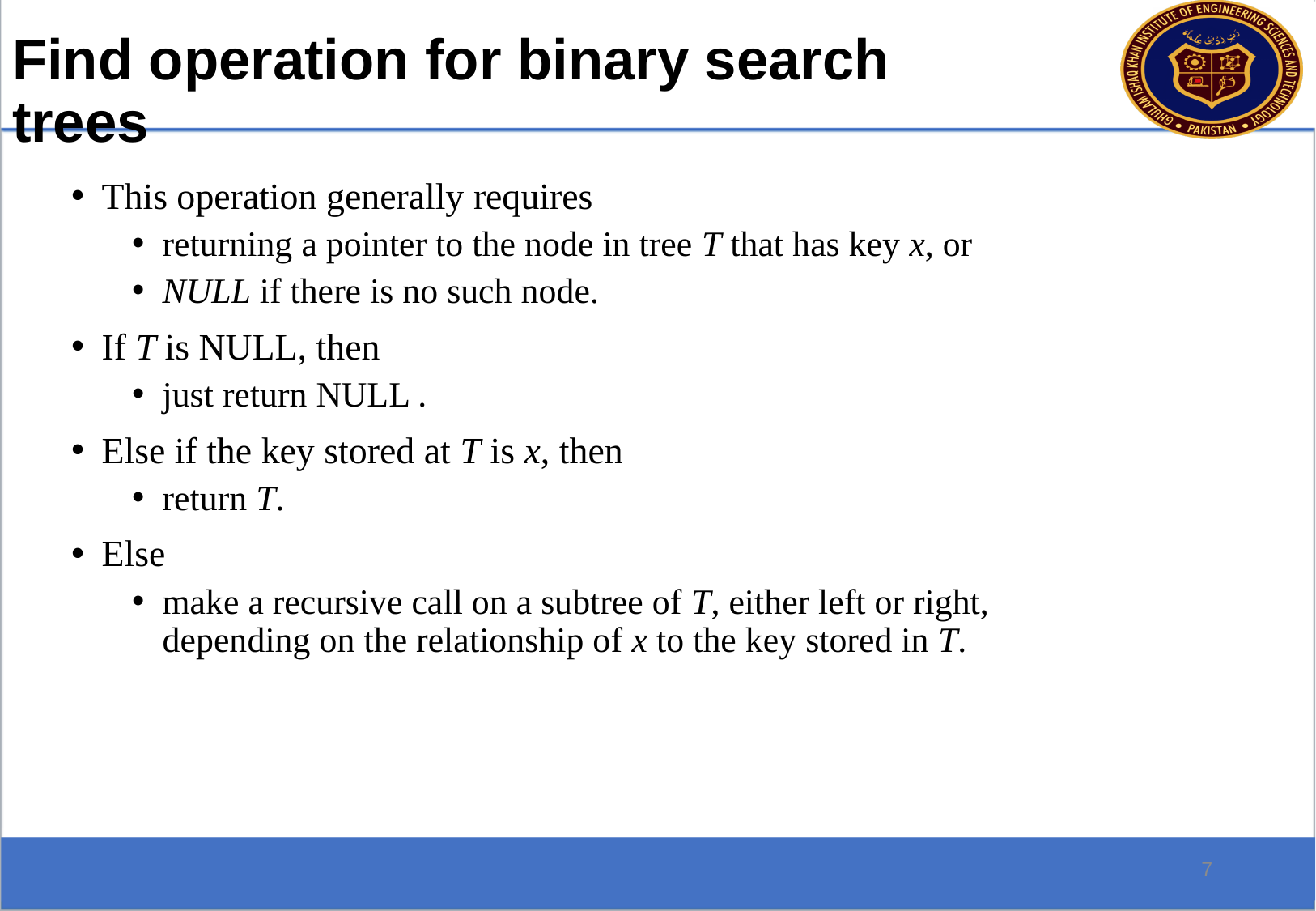

Find operation for binary search trees
This operation generally requires
returning a pointer to the node in tree T that has key x, or
NULL if there is no such node.
If T is NULL, then
just return NULL .
Else if the key stored at T is x, then
return T.
Else
make a recursive call on a subtree of T, either left or right, depending on the relationship of x to the key stored in T.
7